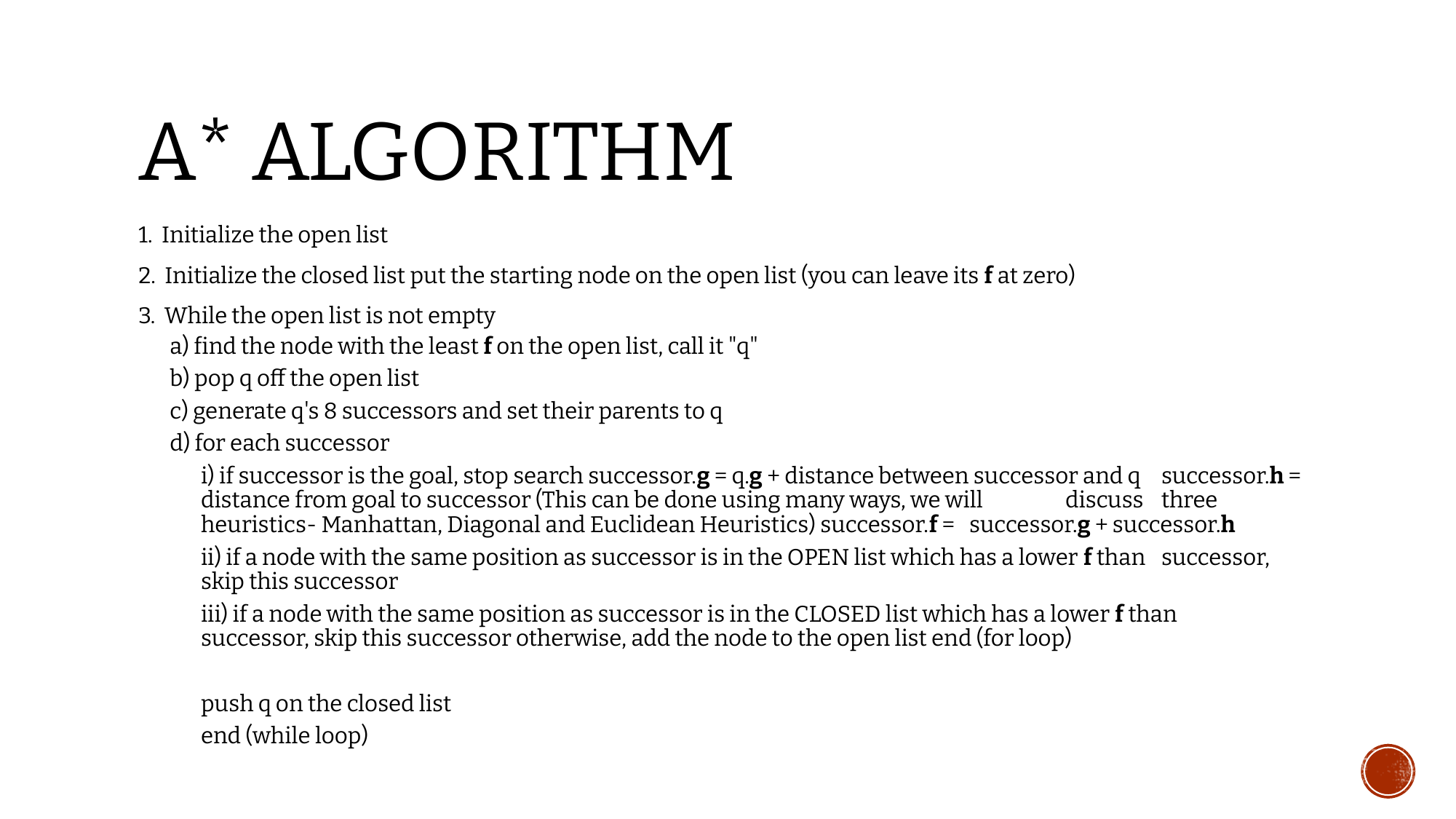

# A* algorithm
1.  Initialize the open list
2.  Initialize the closed list put the starting node on the open list (you can leave its f at zero)
3.  While the open list is not empty
a) find the node with the least f on the open list, call it "q"
b) pop q off the open list
c) generate q's 8 successors and set their parents to q
d) for each successor
	i) if successor is the goal, stop search successor.g = q.g + distance between successor and q 	successor.h = distance from goal to successor (This can be done using many ways, we will 	discuss 	three heuristics- Manhattan, Diagonal and Euclidean Heuristics) successor.f = 	successor.g + successor.h
	ii) if a node with the same position as successor is in the OPEN list which has a lower f than 	successor, skip this successor
	iii) if a node with the same position as successor is in the CLOSED list which has a lower f than 	successor, skip this successor otherwise, add the node to the open list end (for loop)

push q on the closed list
end (while loop)